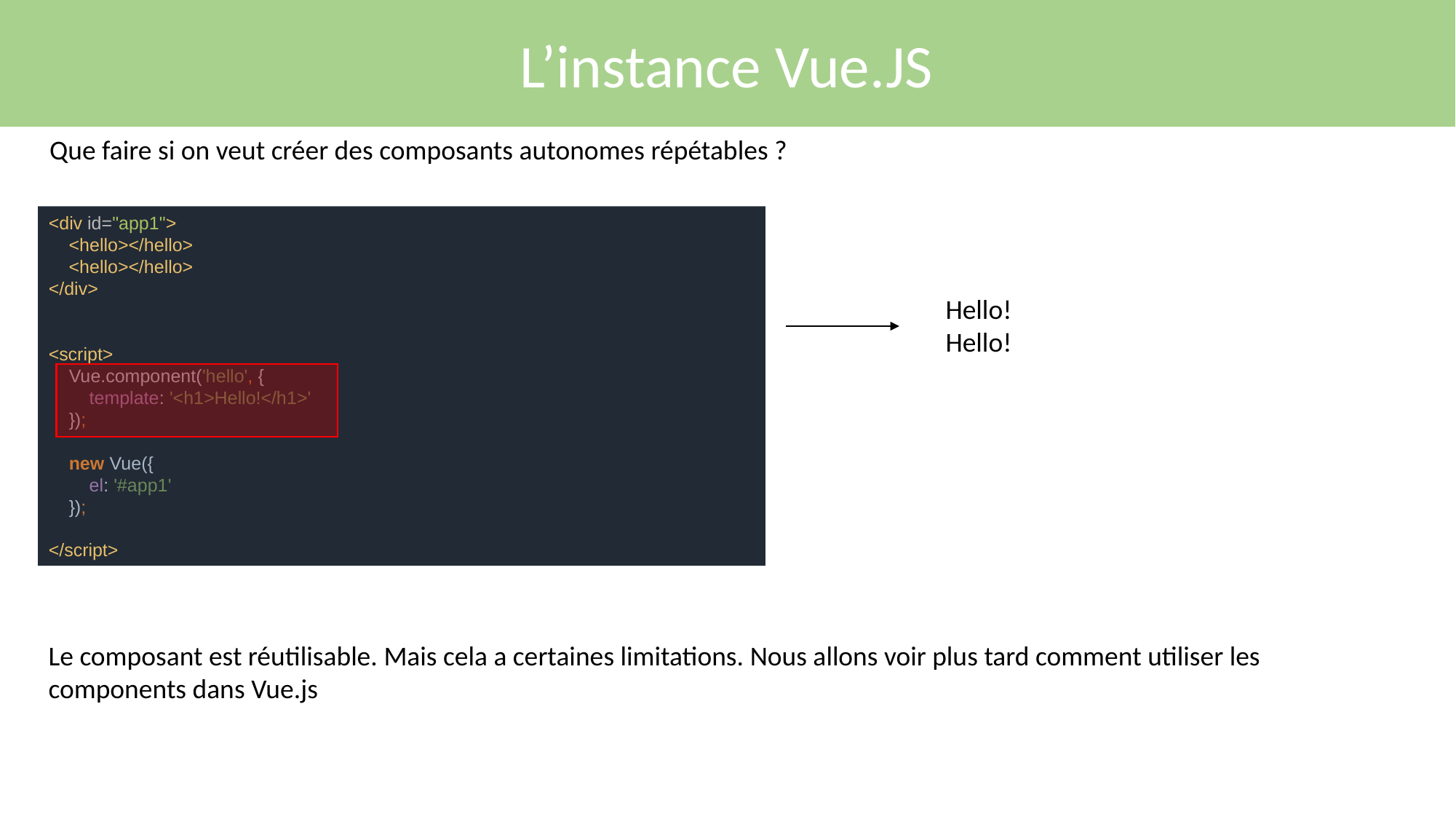

L’instance Vue.JS
Que faire si on veut créer des composants autonomes répétables ?
<div id="app1">
    <hello></hello>
    <hello></hello>
</div>
<script>
    Vue.component('hello', {
        template: '<h1>Hello!</h1>'
    });
    new Vue({
        el: '#app1'
    });
</script>
Hello!
Hello!

Le composant est réutilisable. Mais cela a certaines limitations. Nous allons voir plus tard comment utiliser les components dans Vue.js